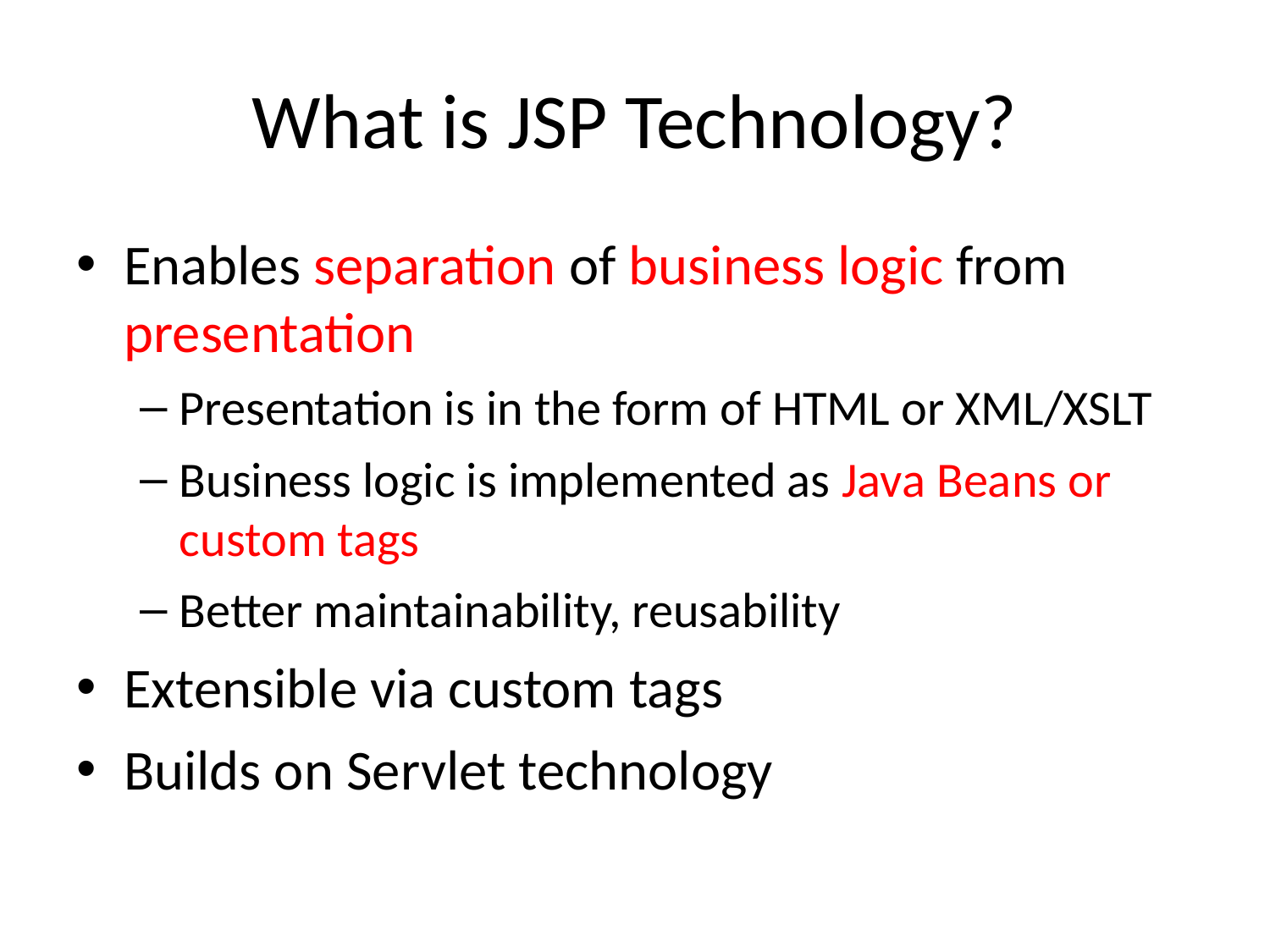

# What is JSP Technology?
Enables separation of business logic from presentation
Presentation is in the form of HTML or XML/XSLT
Business logic is implemented as Java Beans or custom tags
Better maintainability, reusability
Extensible via custom tags
Builds on Servlet technology